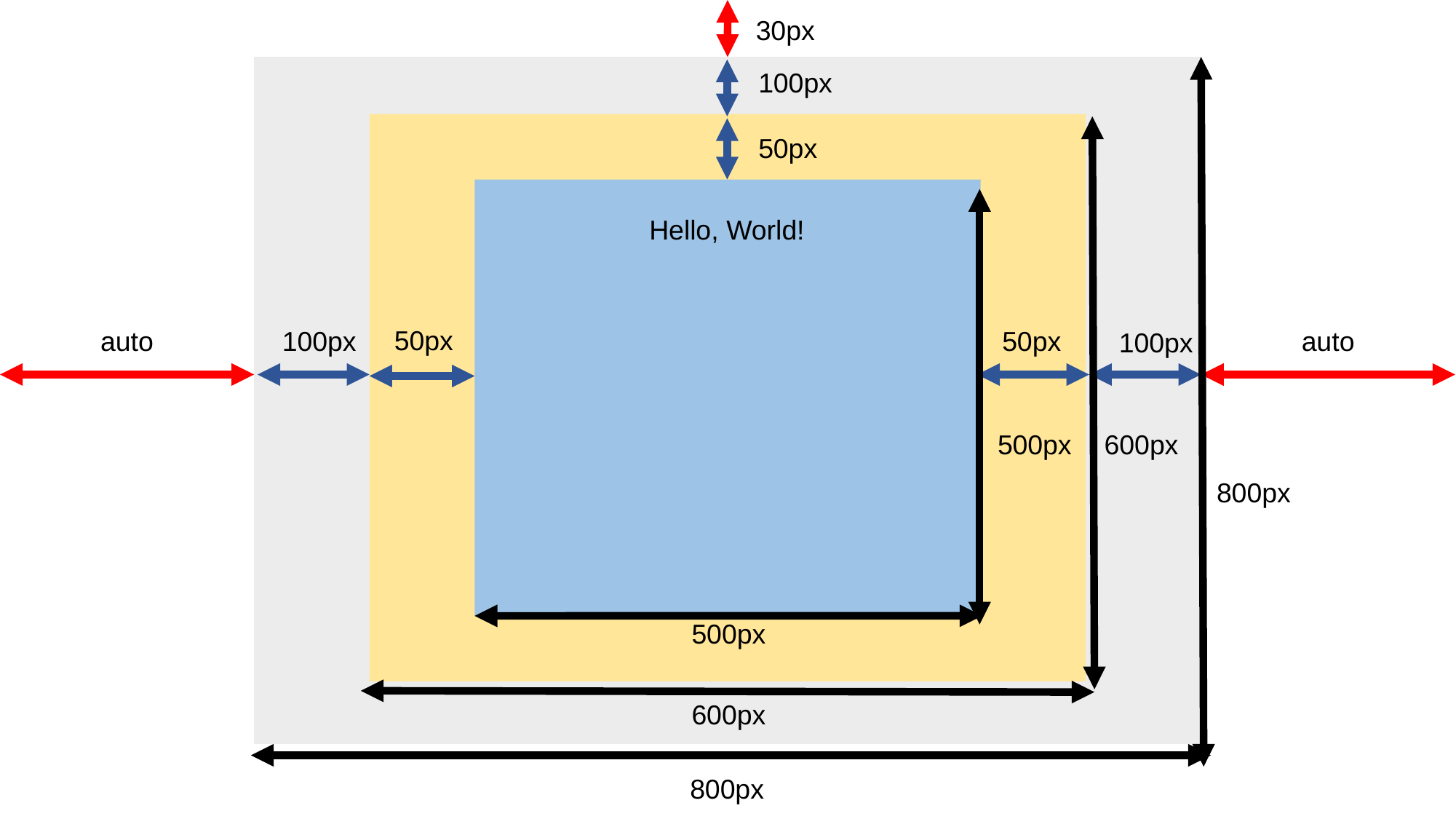

30px

100px

50px

Hello, World!
50px
auto
100px
50px
auto
100px
500px

600px

800px

500px

600px

800px